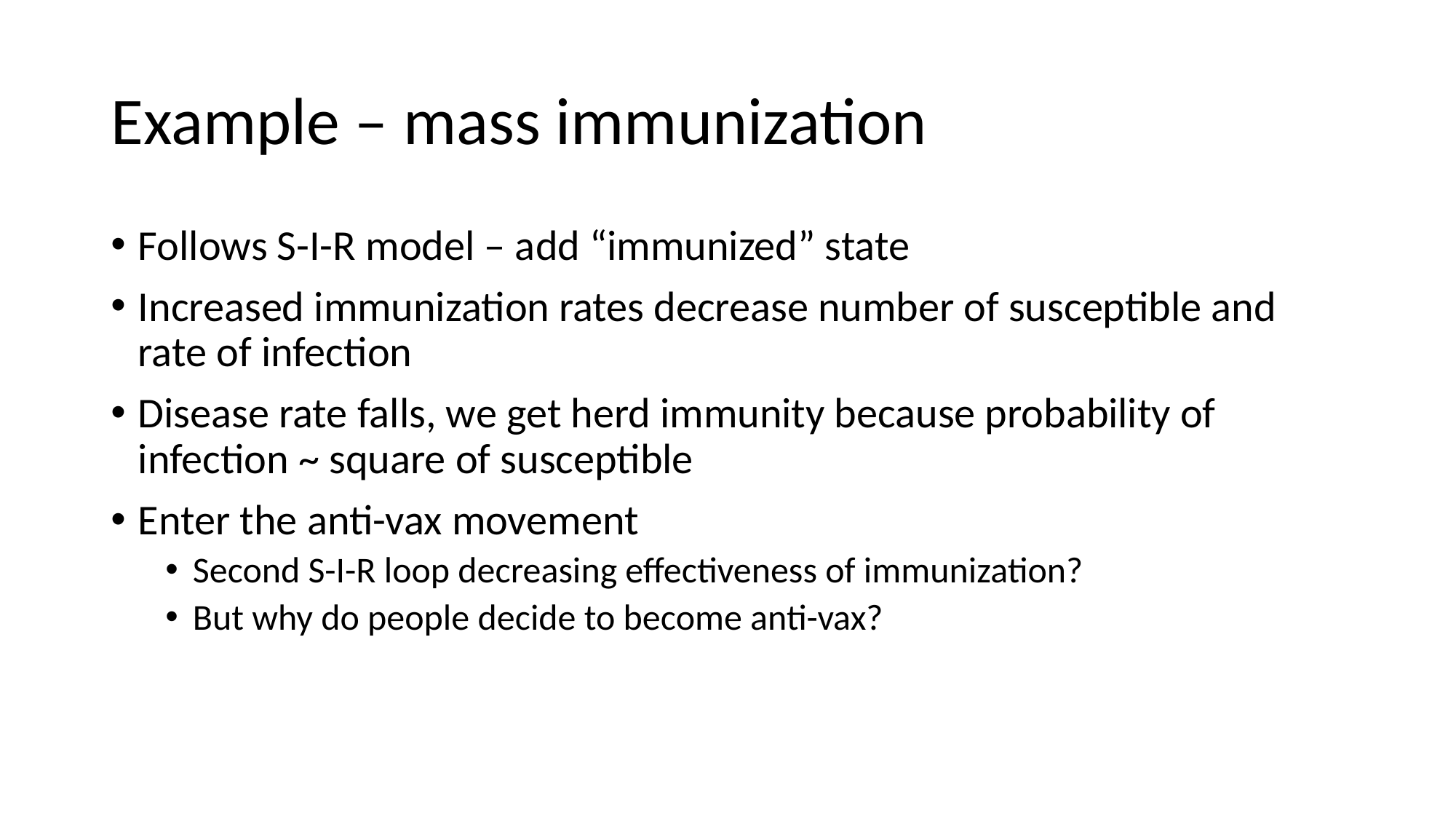

# Example – mass immunization
Follows S-I-R model – add “immunized” state
Increased immunization rates decrease number of susceptible and rate of infection
Disease rate falls, we get herd immunity because probability of infection ~ square of susceptible
Enter the anti-vax movement
Second S-I-R loop decreasing effectiveness of immunization?
But why do people decide to become anti-vax?